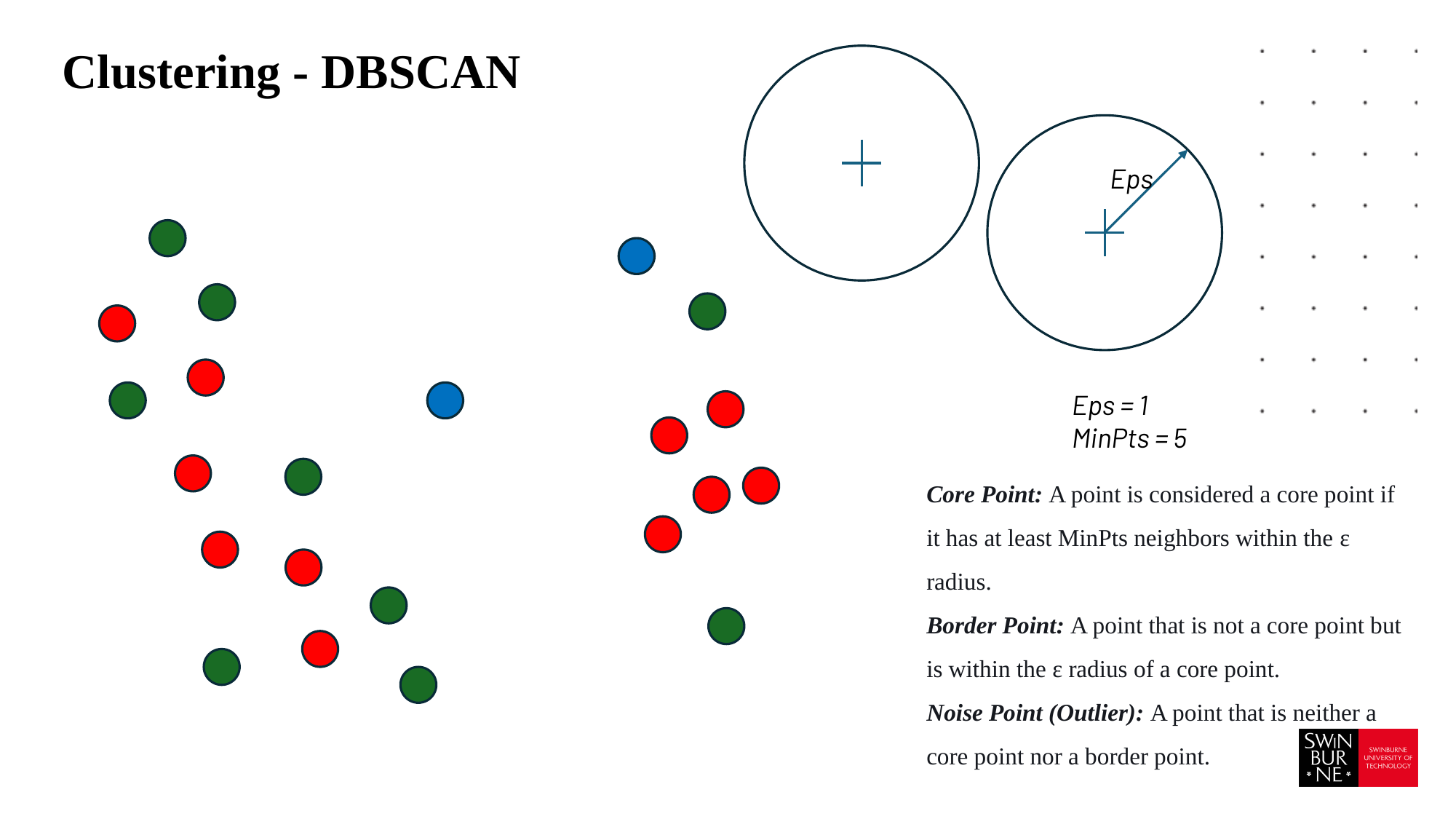

# Clustering - DBSCAN

Eps

Eps = 1
MinPts = 5

Core Point: A point is considered a core point if it has at least MinPts neighbors within the ε radius.
Border Point: A point that is not a core point but is within the ε radius of a core point.
Noise Point (Outlier): A point that is neither a core point nor a border point.